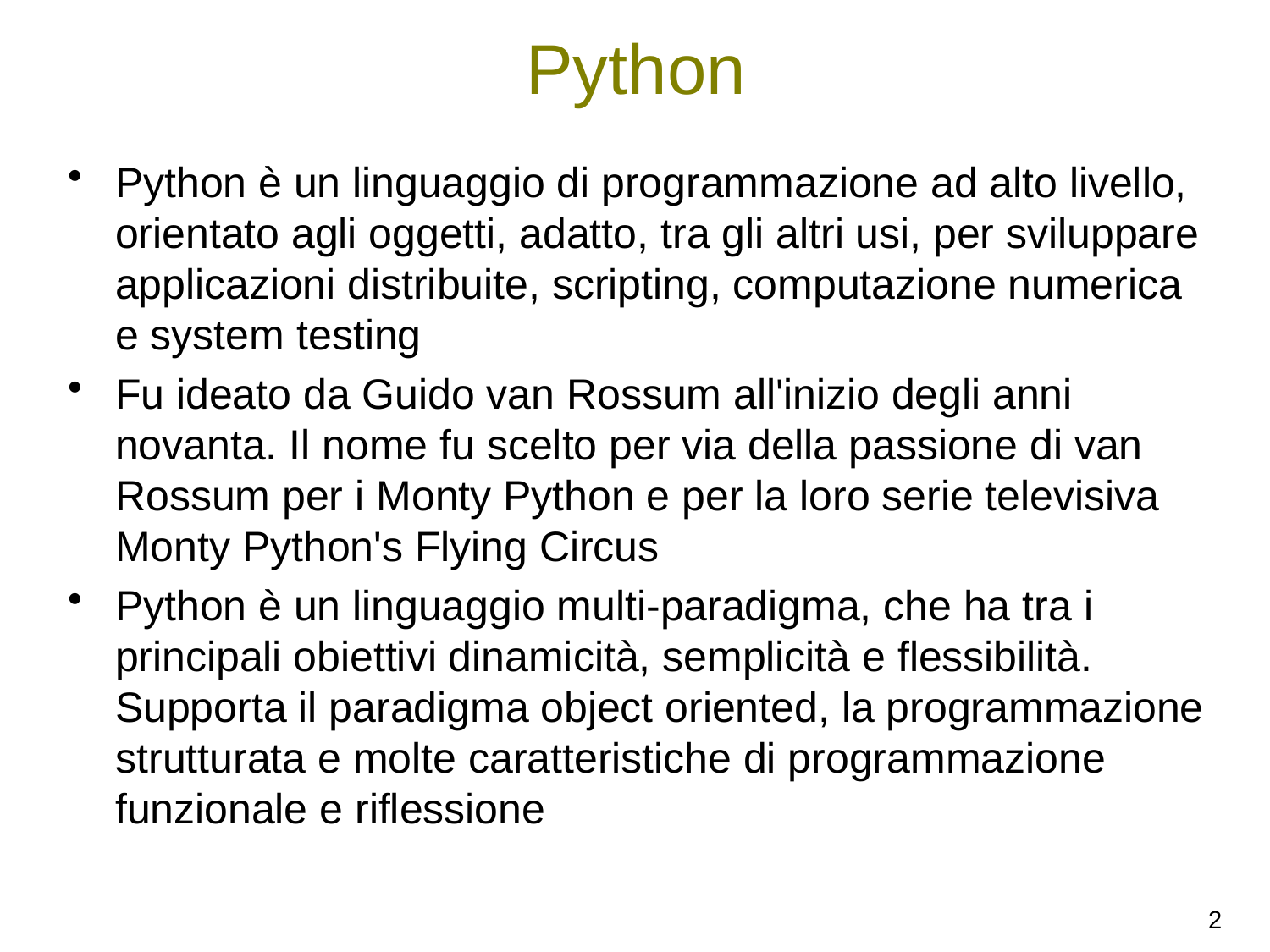

# Python
Python è un linguaggio di programmazione ad alto livello, orientato agli oggetti, adatto, tra gli altri usi, per sviluppare applicazioni distribuite, scripting, computazione numerica e system testing
Fu ideato da Guido van Rossum all'inizio degli anni novanta. Il nome fu scelto per via della passione di van Rossum per i Monty Python e per la loro serie televisiva Monty Python's Flying Circus
Python è un linguaggio multi-paradigma, che ha tra i principali obiettivi dinamicità, semplicità e flessibilità. Supporta il paradigma object oriented, la programmazione strutturata e molte caratteristiche di programmazione funzionale e riflessione
2